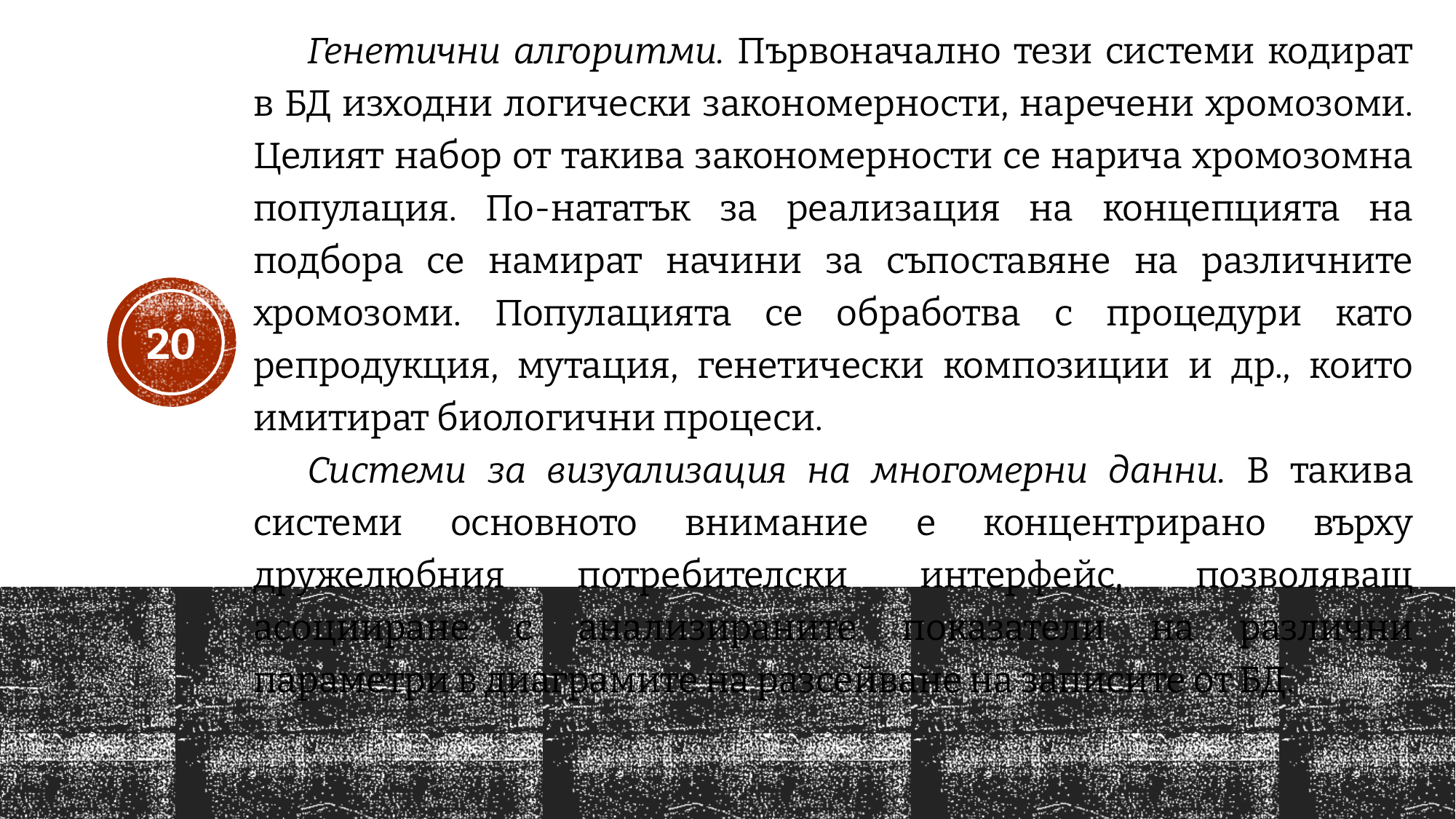

Генетични алгоритми. Първоначално тези системи кодират в БД изходни логически закономерности, наречени хромозоми. Целият набор от такива закономерности се нарича хромозомна популация. По-нататък за реализация на концепцията на подбора се намират начини за съпоставяне на различните хромозоми. Популацията се обработва с процедури като репродукция, мутация, генетически композиции и др., които имитират биологични процеси.
Системи за визуализация на многомерни данни. В такива системи основното внимание е концентрирано върху дружелюбния потребителски интерфейс, позволяващ асоцииране с анализираните показатели на различни параметри в диаграмите на разсейване на записите от БД.
20